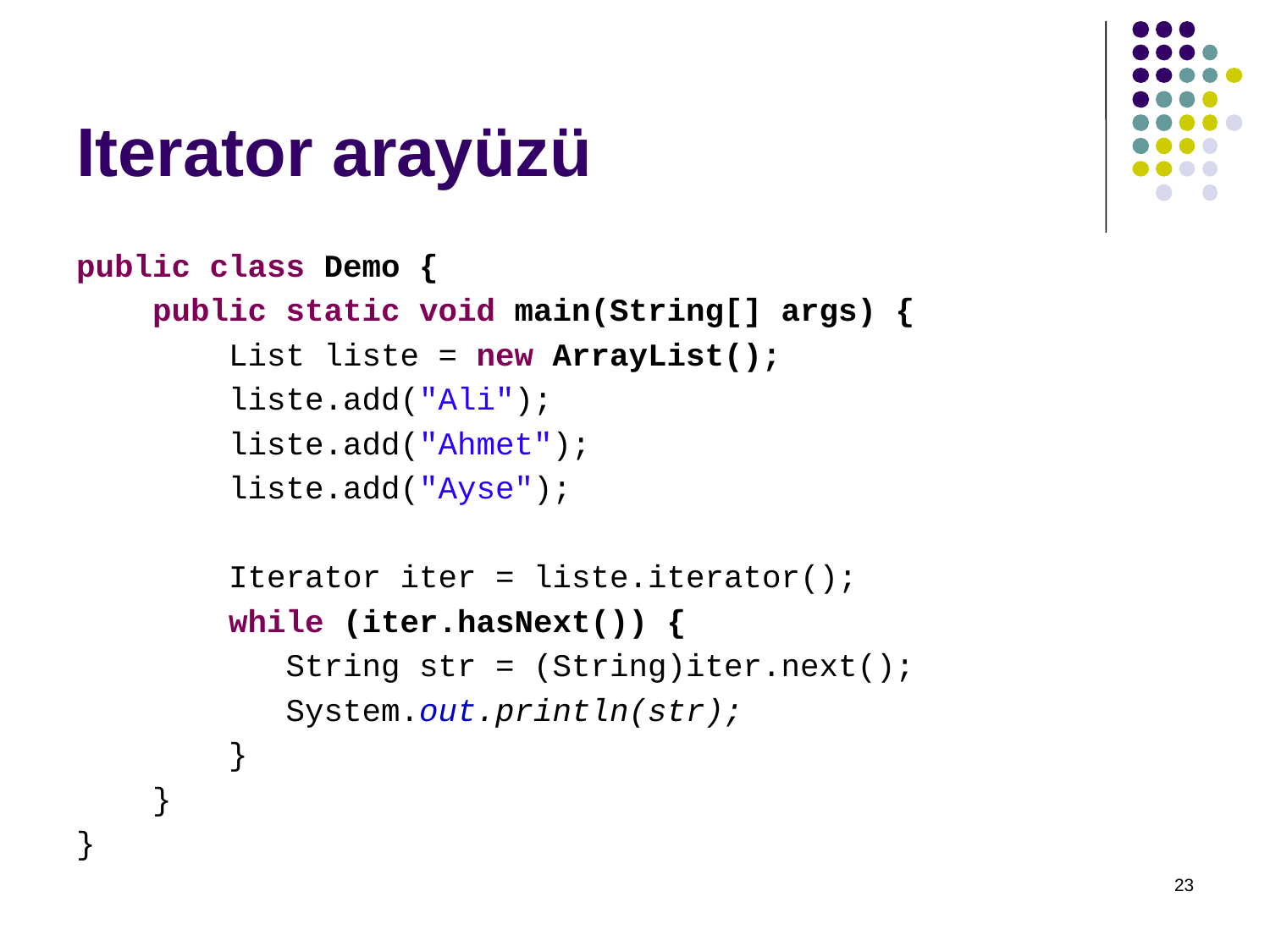

# Iterator arayüzü
public class Demo {
    public static void main(String[] args) {
        List liste = new ArrayList();
        liste.add("Ali");
        liste.add("Ahmet");
        liste.add("Ayse");

        Iterator iter = liste.iterator();
        while (iter.hasNext()) {
           String str = (String)iter.next();
           System.out.println(str);
        }
    }
}
23